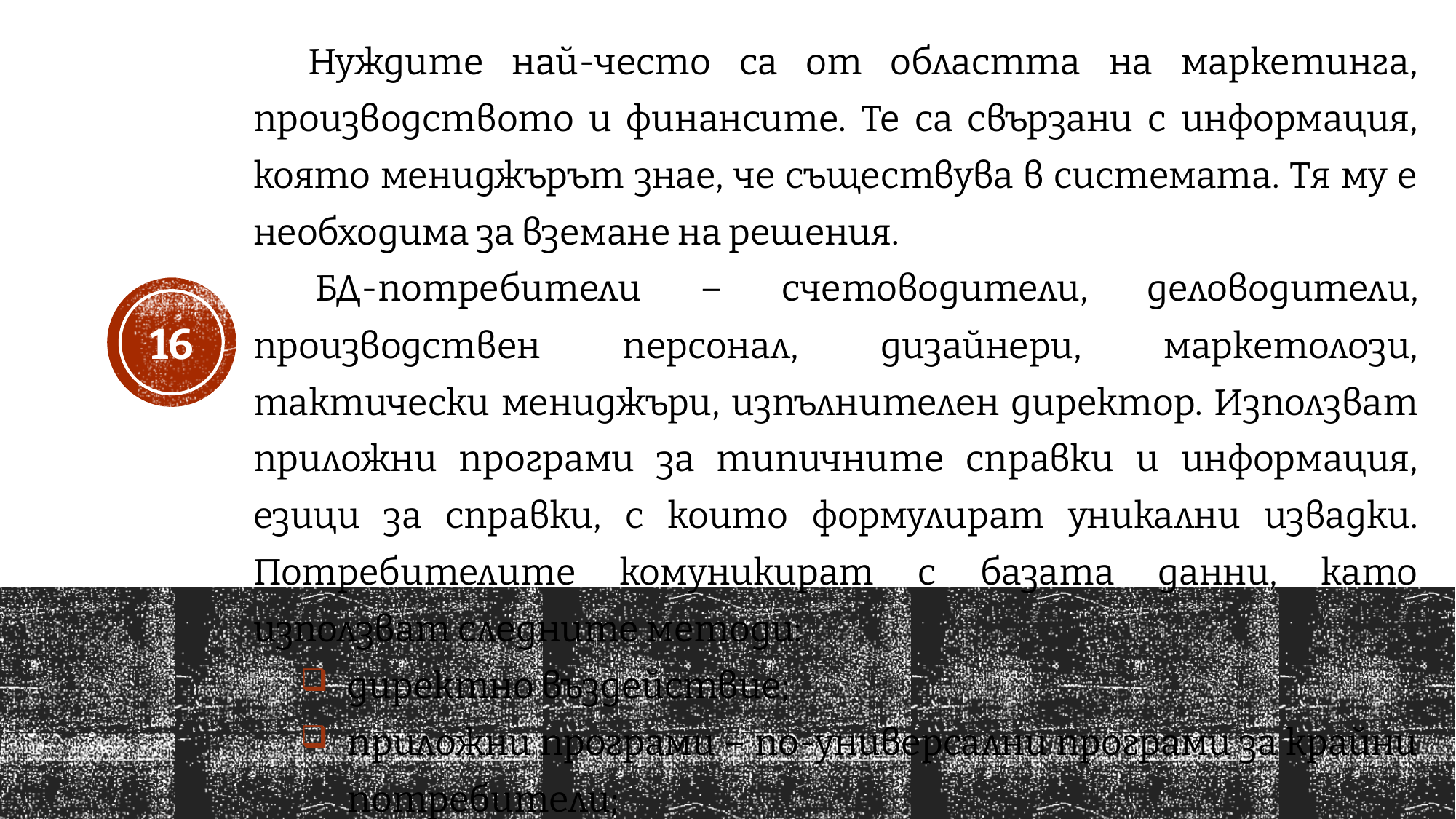

Нуждите най-често са от областта на маркетинга, производството и финансите. Те са свързани с информация, която мениджърът знае, че съществува в системата. Тя му е необходима за вземане на решения.
 БД-потребители – счетоводители, деловодители, производствен персонал, дизайнери, маркетолози, тактически мениджъри, изпълнителен директор. Използват приложни програми за типичните справки и информация, езици за справки, с които формулират уникални извадки. Потребителите комуникират с базата данни, като използват следните методи:
директно въздействие;
приложни програми – по-универсални програми за крайни потребители;
16